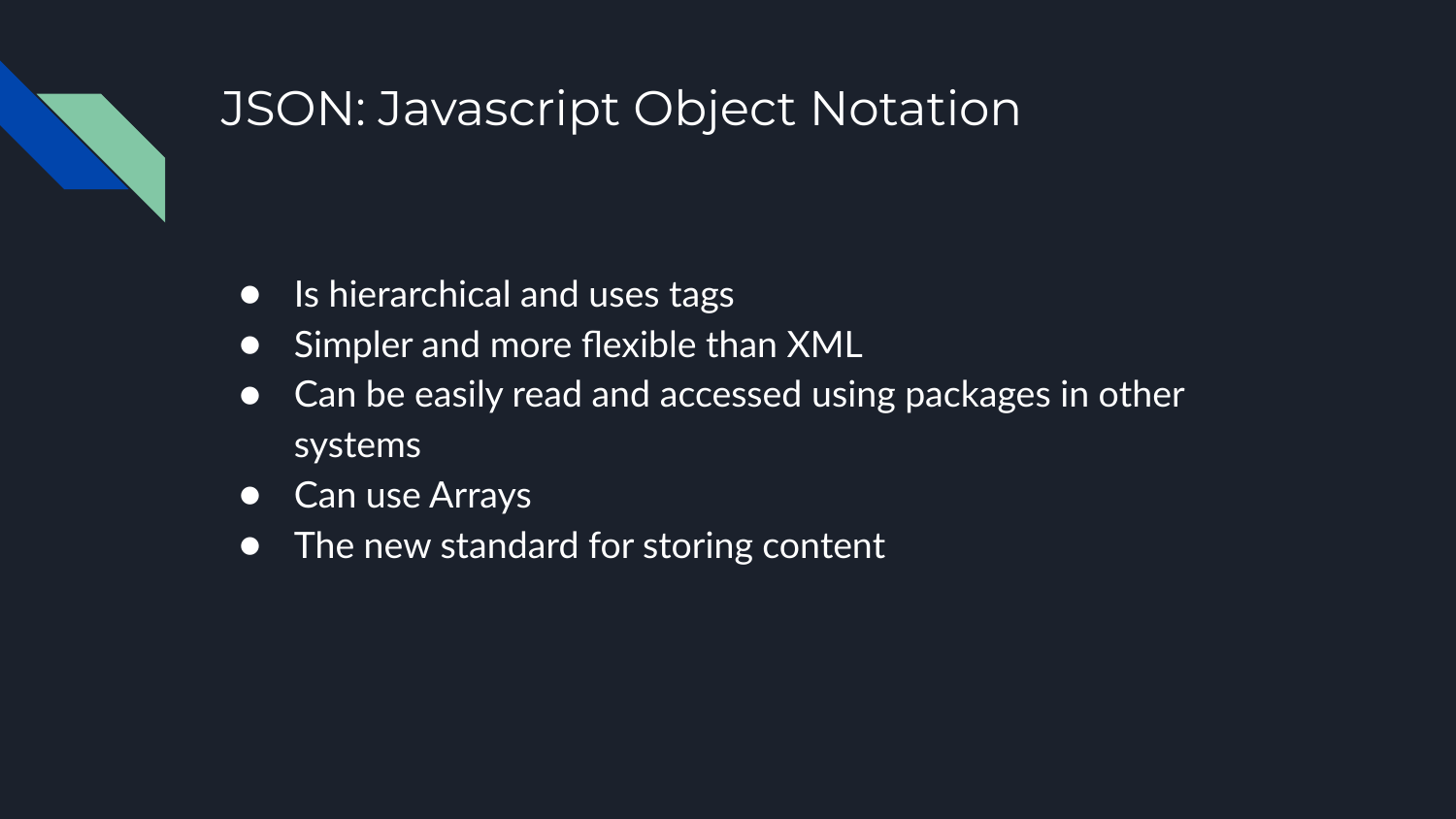

# JSON: Javascript Object Notation
Is hierarchical and uses tags
Simpler and more flexible than XML
Can be easily read and accessed using packages in other systems
Can use Arrays
The new standard for storing content